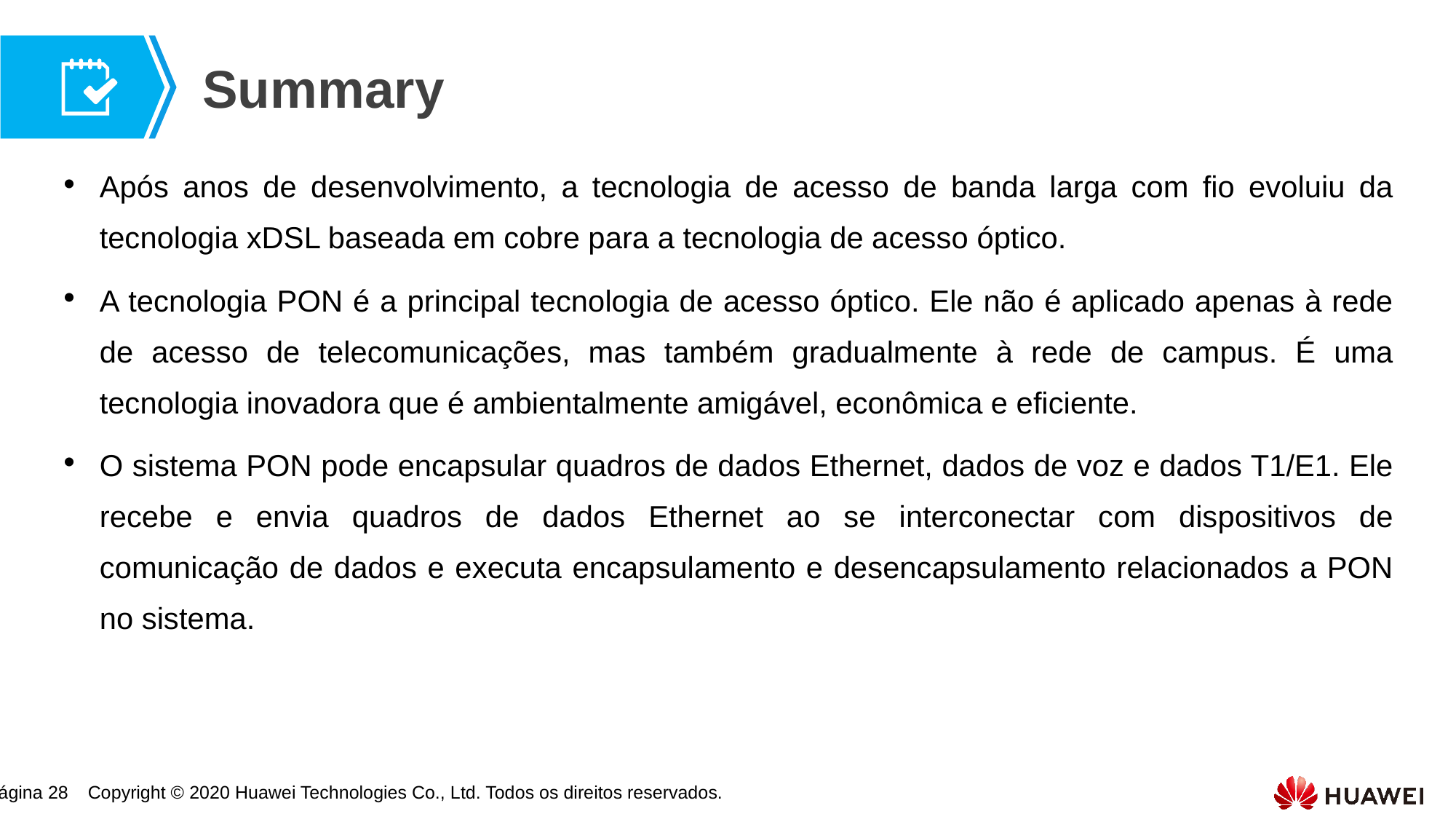

Após anos de desenvolvimento, a tecnologia de acesso de banda larga com fio evoluiu da tecnologia xDSL baseada em cobre para a tecnologia de acesso óptico.
A tecnologia PON é a principal tecnologia de acesso óptico. Ele não é aplicado apenas à rede de acesso de telecomunicações, mas também gradualmente à rede de campus. É uma tecnologia inovadora que é ambientalmente amigável, econômica e eficiente.
O sistema PON pode encapsular quadros de dados Ethernet, dados de voz e dados T1/E1. Ele recebe e envia quadros de dados Ethernet ao se interconectar com dispositivos de comunicação de dados e executa encapsulamento e desencapsulamento relacionados a PON no sistema.